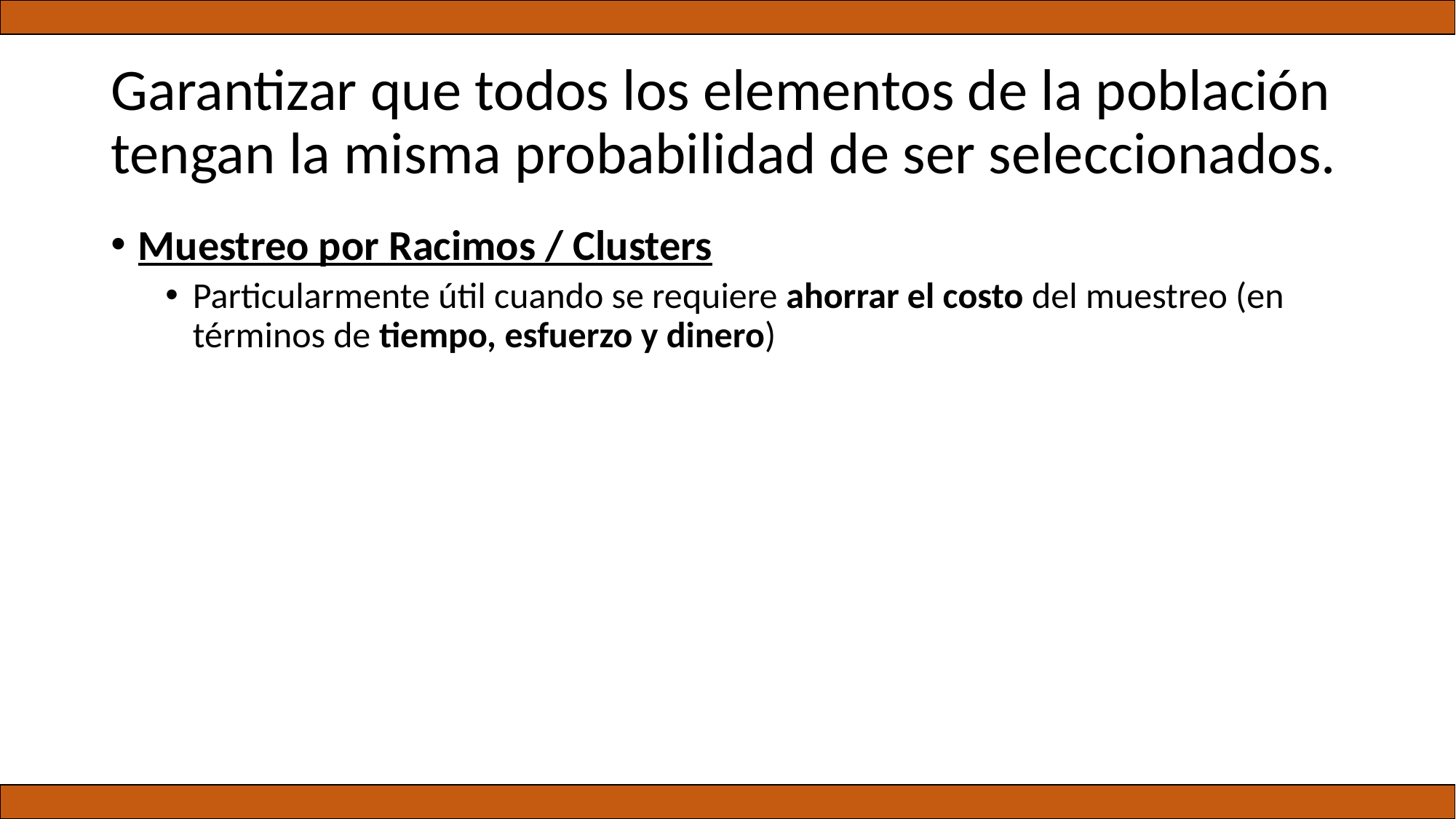

# Garantizar que todos los elementos de la población tengan la misma probabilidad de ser seleccionados.
Muestreo por Racimos / Clusters
Particularmente útil cuando se requiere ahorrar el costo del muestreo (en términos de tiempo, esfuerzo y dinero)